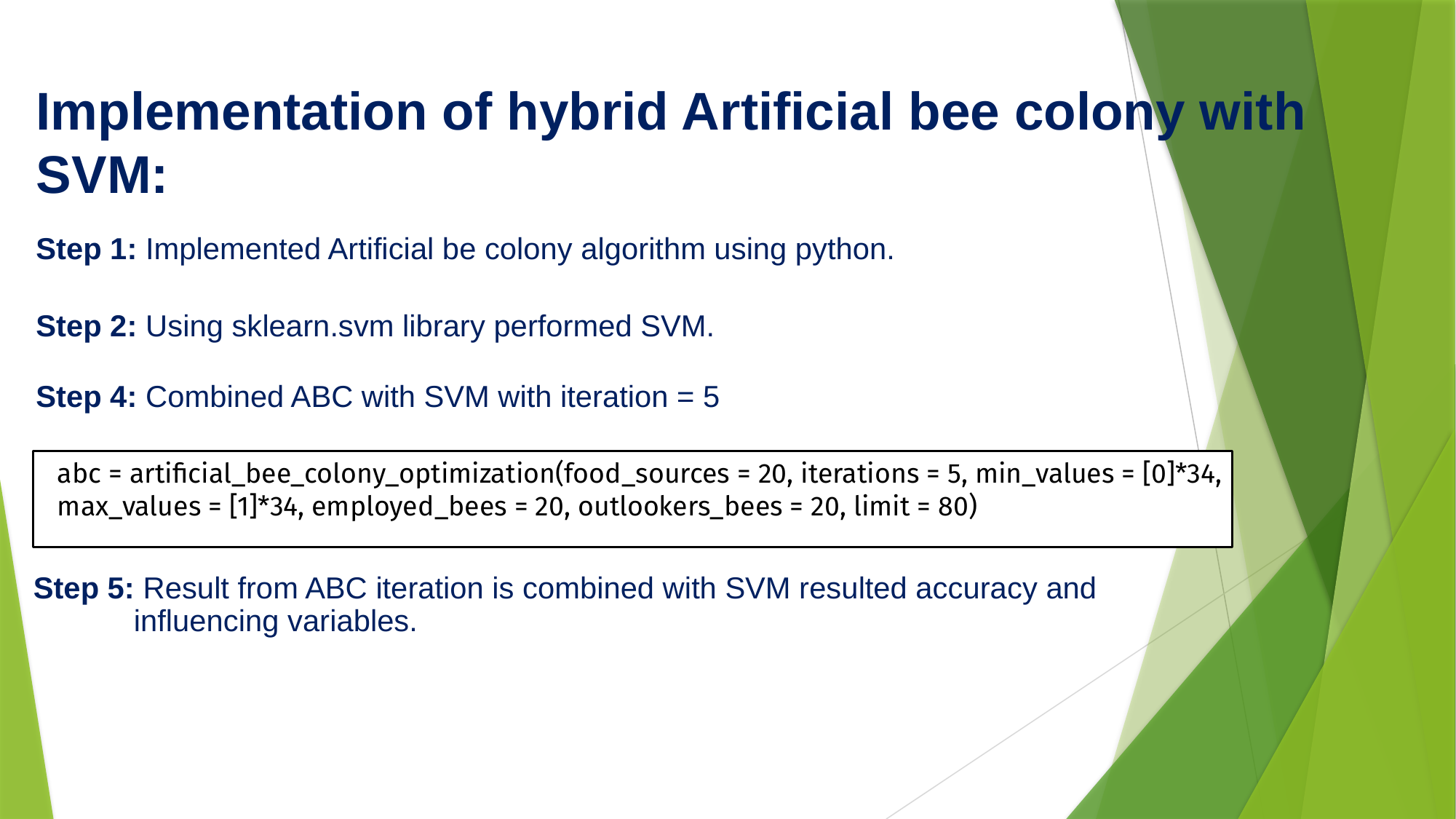

# Implementation of hybrid Artificial bee colony with SVM:
Step 1: Implemented Artificial be colony algorithm using python.
Step 2: Using sklearn.svm library performed SVM.
Step 4: Combined ABC with SVM with iteration = 5

abc = artificial_bee_colony_optimization(food_sources = 20, iterations = 5, min_values = [0]*34,
max_values = [1]*34, employed_bees = 20, outlookers_bees = 20, limit = 80)

Step 5: Result from ABC iteration is combined with SVM resulted accuracy and
            influencing variables.